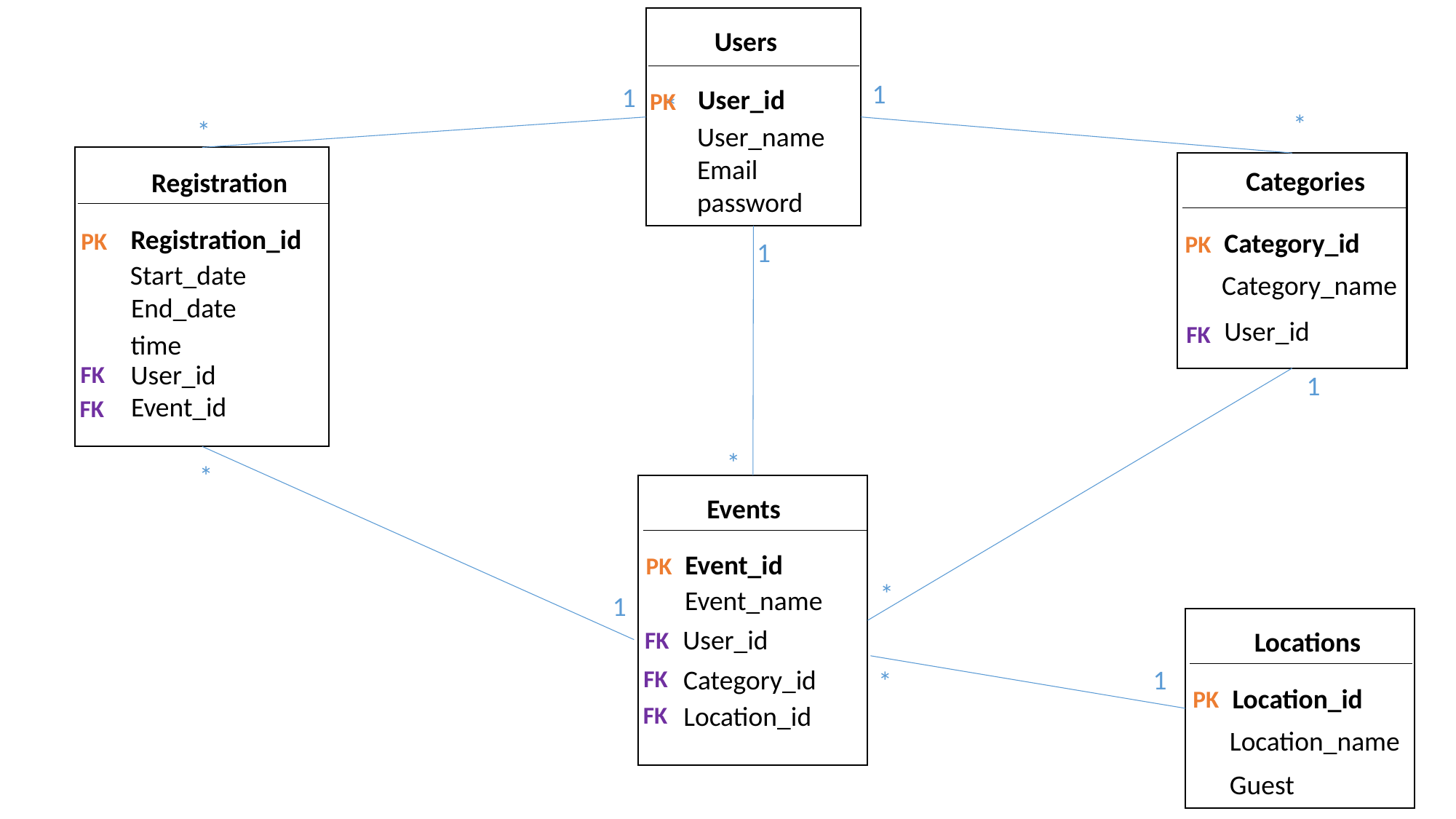

Users
1
1
User_id
PK
*
*
*
User_name
Email
password

Categories
Registration
Registration_id
Category_id
PK
PK
1
Start_date
Category_name
End_date
User_id
FK
time
User_id
FK
1
Event_id
FK
*
*

Events
Event_id
PK
*
Event_name
1

User_id
Locations
FK
Category_id
1
FK
*
Location_id
PK
Location_id
FK
Location_name
Guest